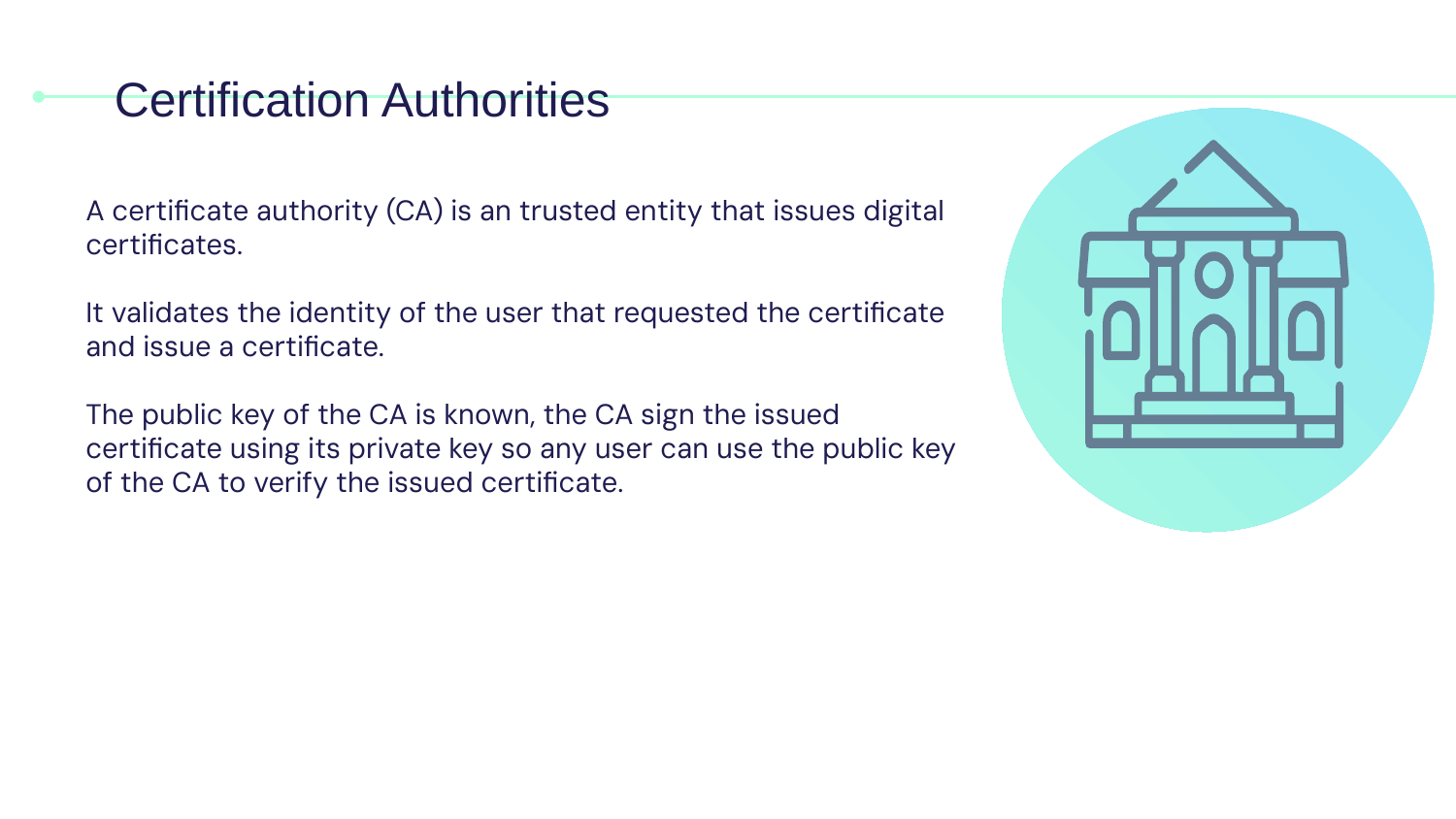

# Certification Authorities

A certificate authority (CA) is an trusted entity that issues digital certificates.

It validates the identity of the user that requested the certificate and issue a certificate.

The public key of the CA is known, the CA sign the issued certificate using its private key so any user can use the public key of the CA to verify the issued certificate.